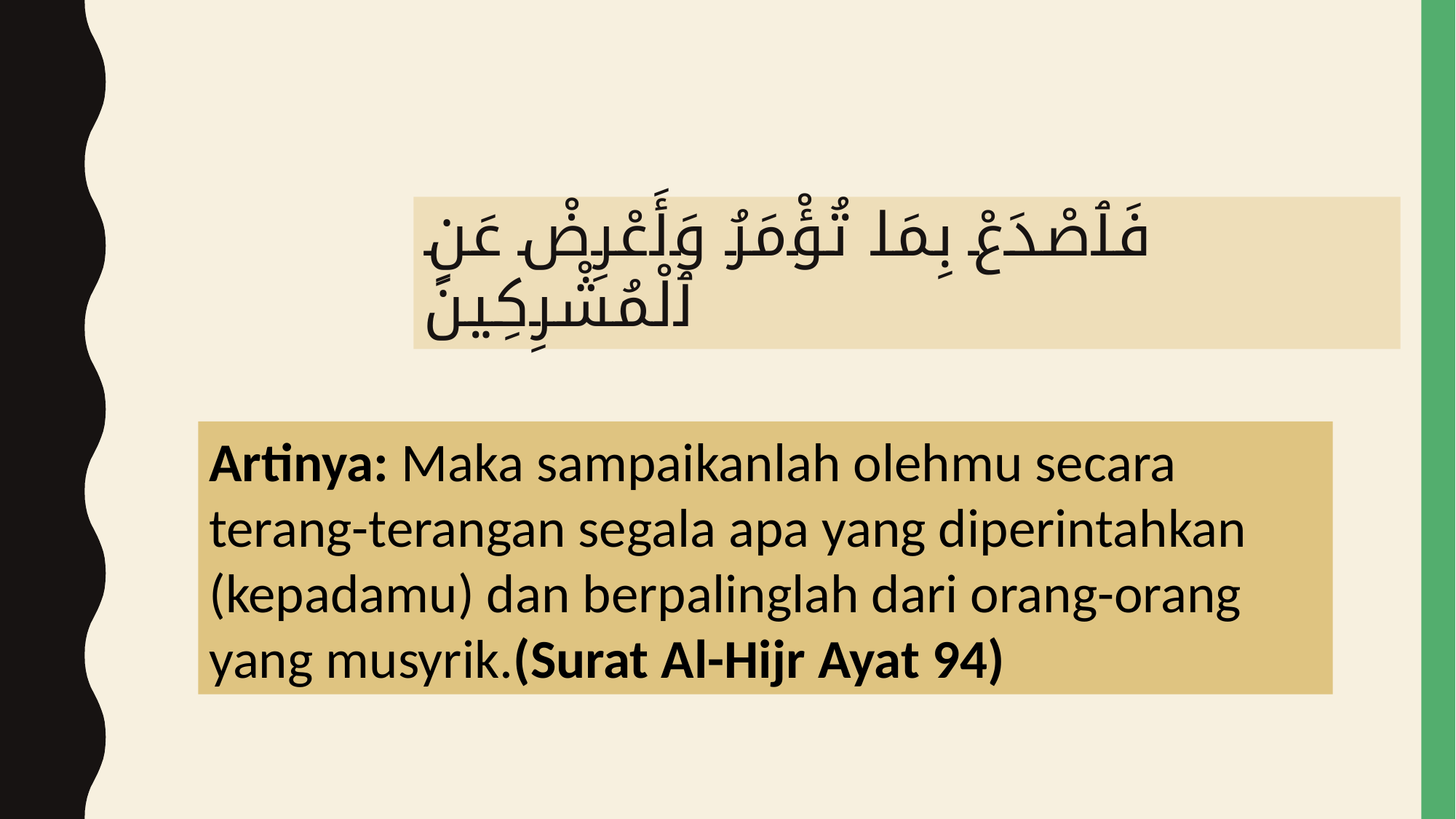

فَٱصْدَعْ بِمَا تُؤْمَرُ وَأَعْرِضْ عَنِ ٱلْمُشْرِكِينَ
Artinya: Maka sampaikanlah olehmu secara terang-terangan segala apa yang diperintahkan (kepadamu) dan berpalinglah dari orang-orang yang musyrik.(Surat Al-Hijr Ayat 94)